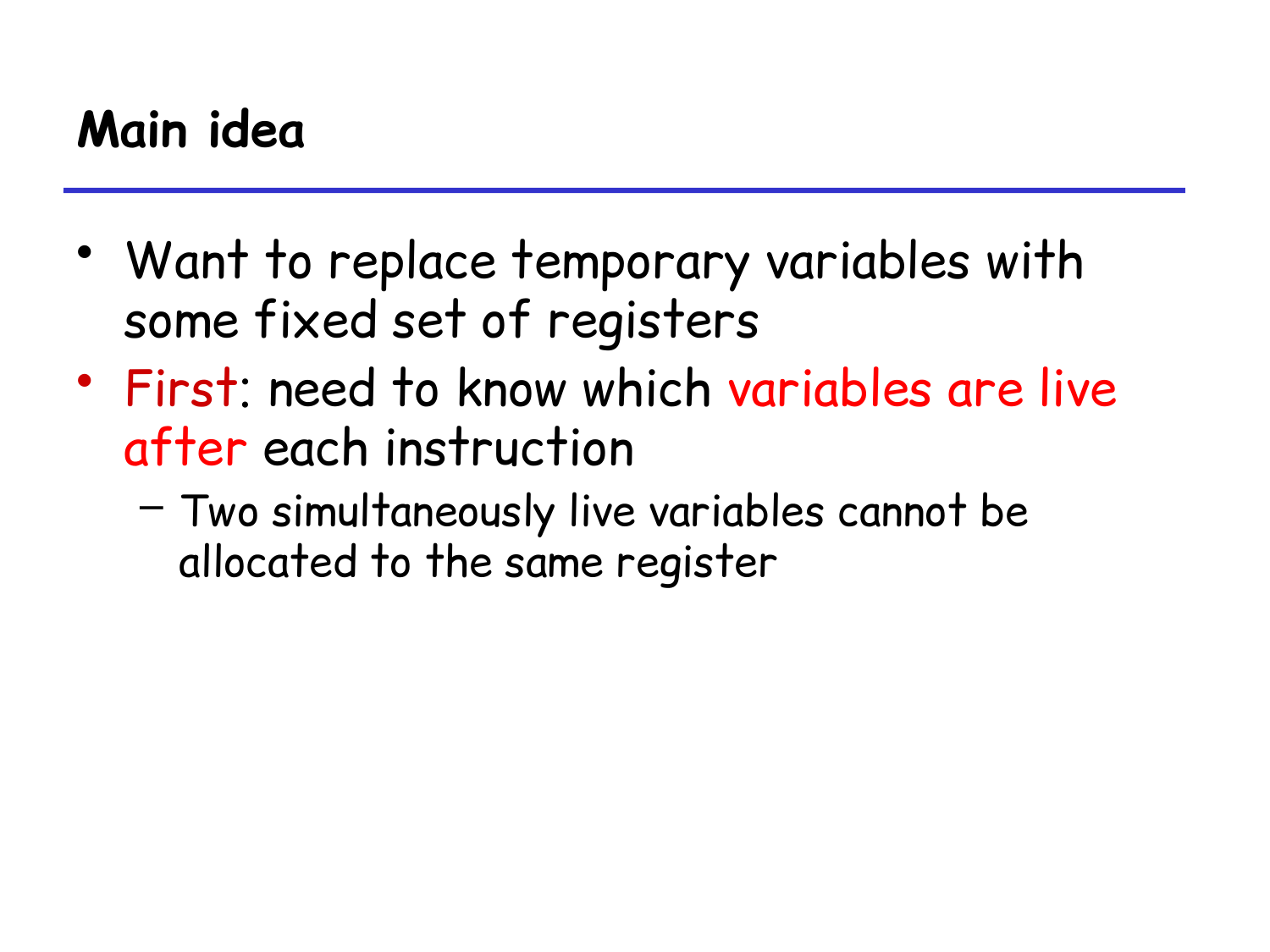

# Main idea
Want to replace temporary variables with some fixed set of registers
First: need to know which variables are live after each instruction
Two simultaneously live variables cannot be allocated to the same register

2